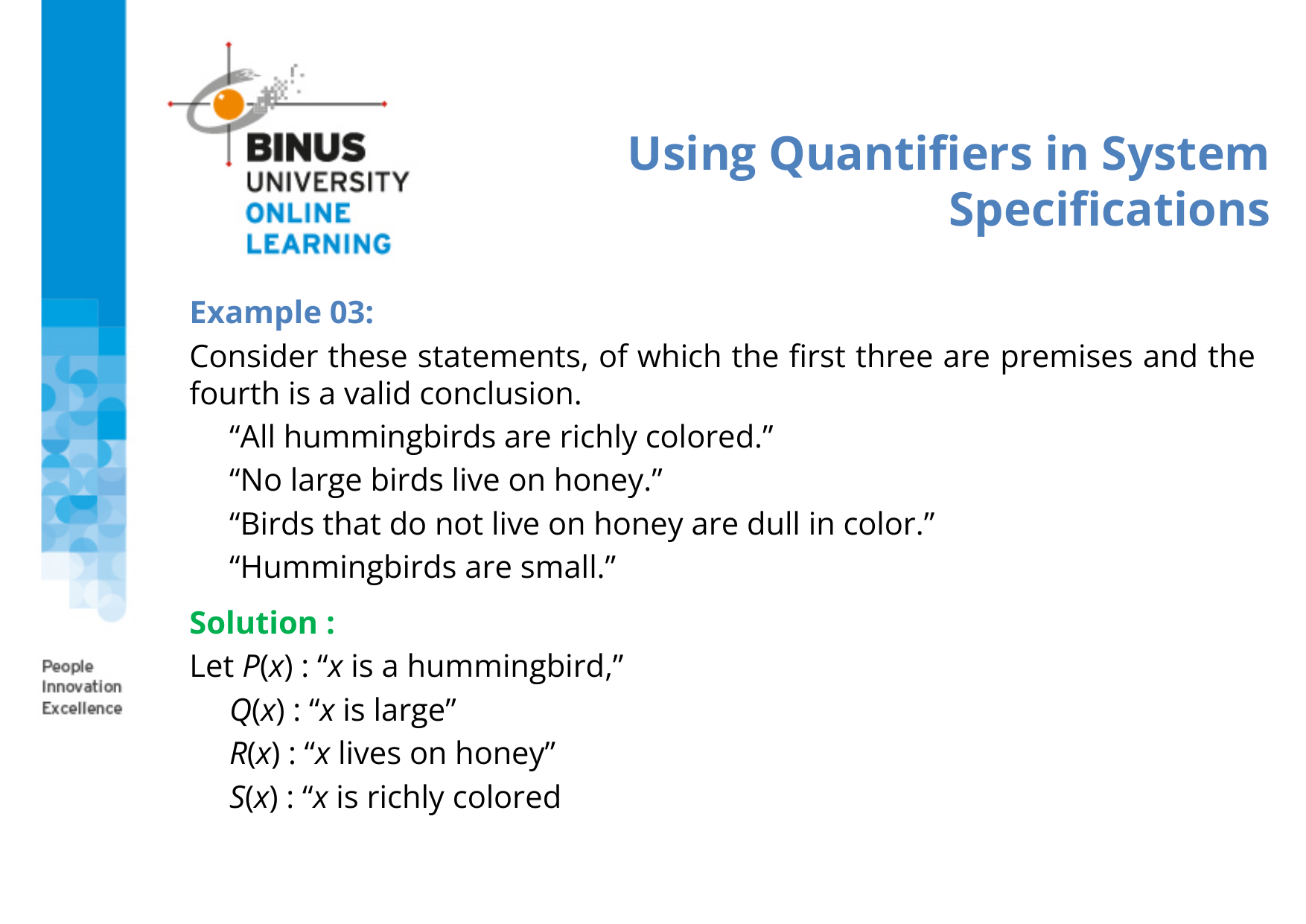

# Using Quantifiers in System Specifications
Example 03:
Consider these statements, of which the first three are premises and the fourth is a valid conclusion.
     “All hummingbirds are richly colored.”
     “No large birds live on honey.”
     “Birds that do not live on honey are dull in color.”
     “Hummingbirds are small.”
Solution :
Let P(x) : “x is a hummingbird,”
     Q(x) : “x is large”
     R(x) : “x lives on honey”
     S(x) : “x is richly colored